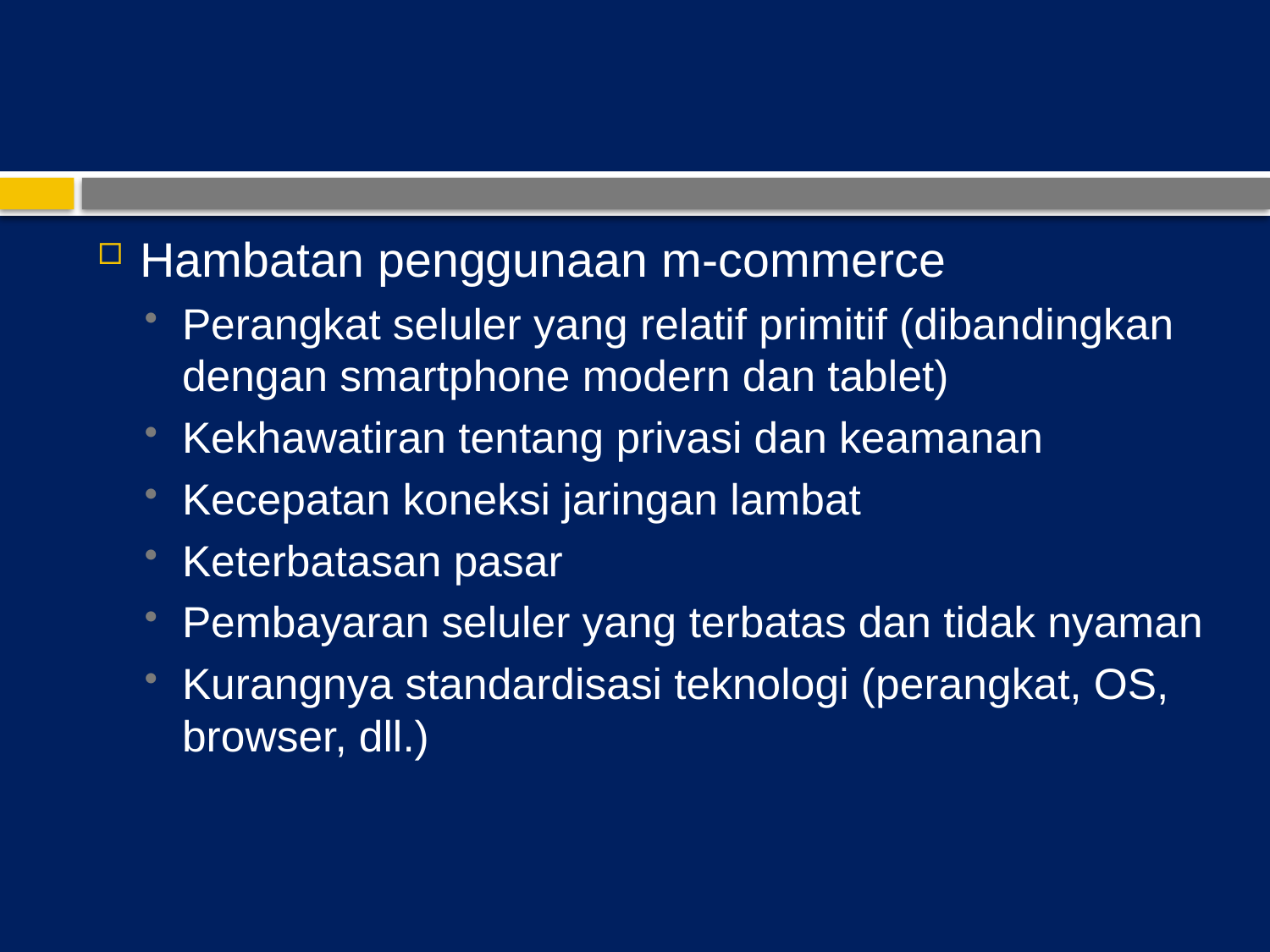

#
Hambatan penggunaan m-commerce
Perangkat seluler yang relatif primitif (dibandingkan dengan smartphone modern dan tablet)
Kekhawatiran tentang privasi dan keamanan
Kecepatan koneksi jaringan lambat
Keterbatasan pasar
Pembayaran seluler yang terbatas dan tidak nyaman
Kurangnya standardisasi teknologi (perangkat, OS, browser, dll.)